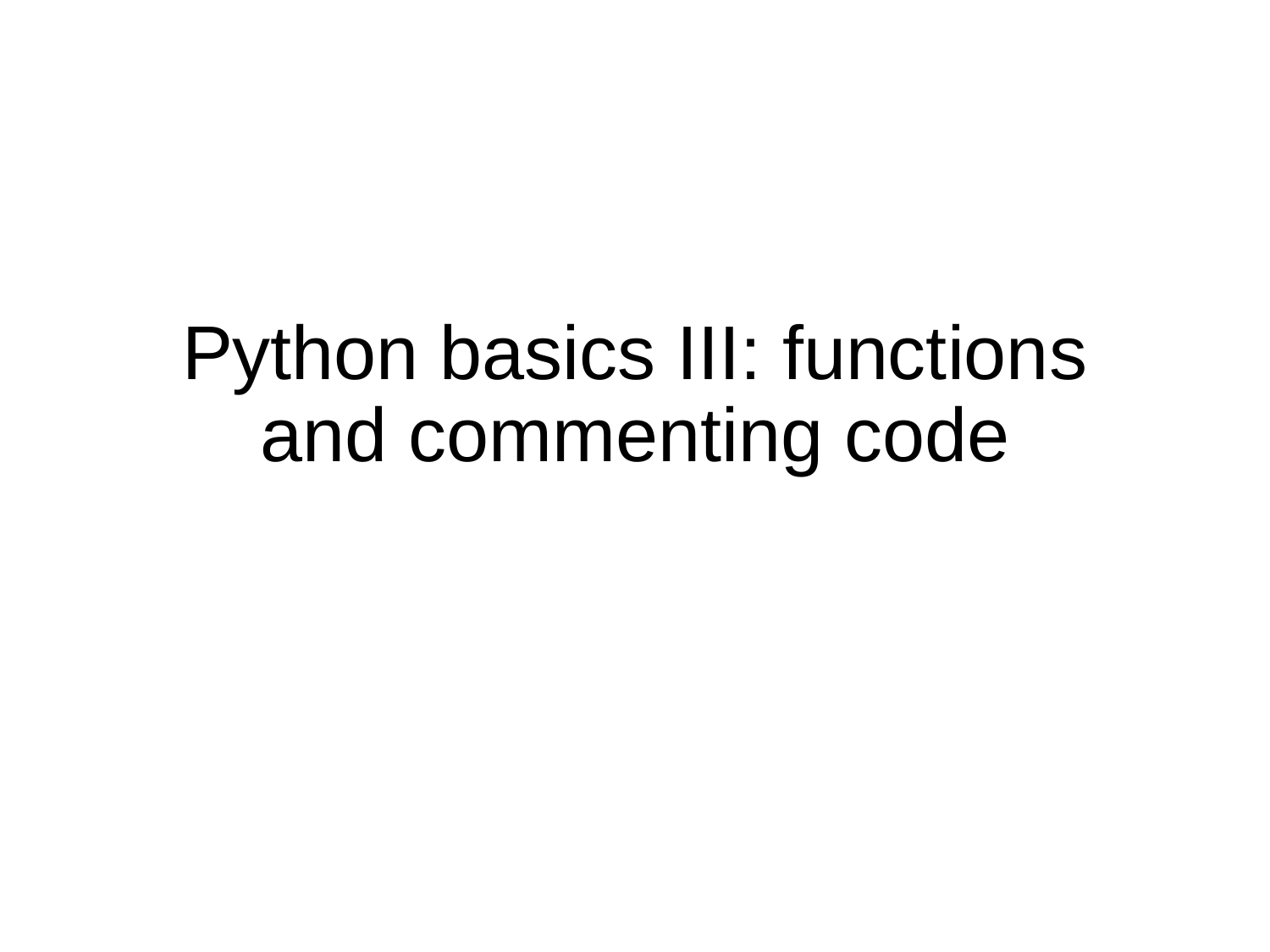

# Python basics III: functions and commenting code